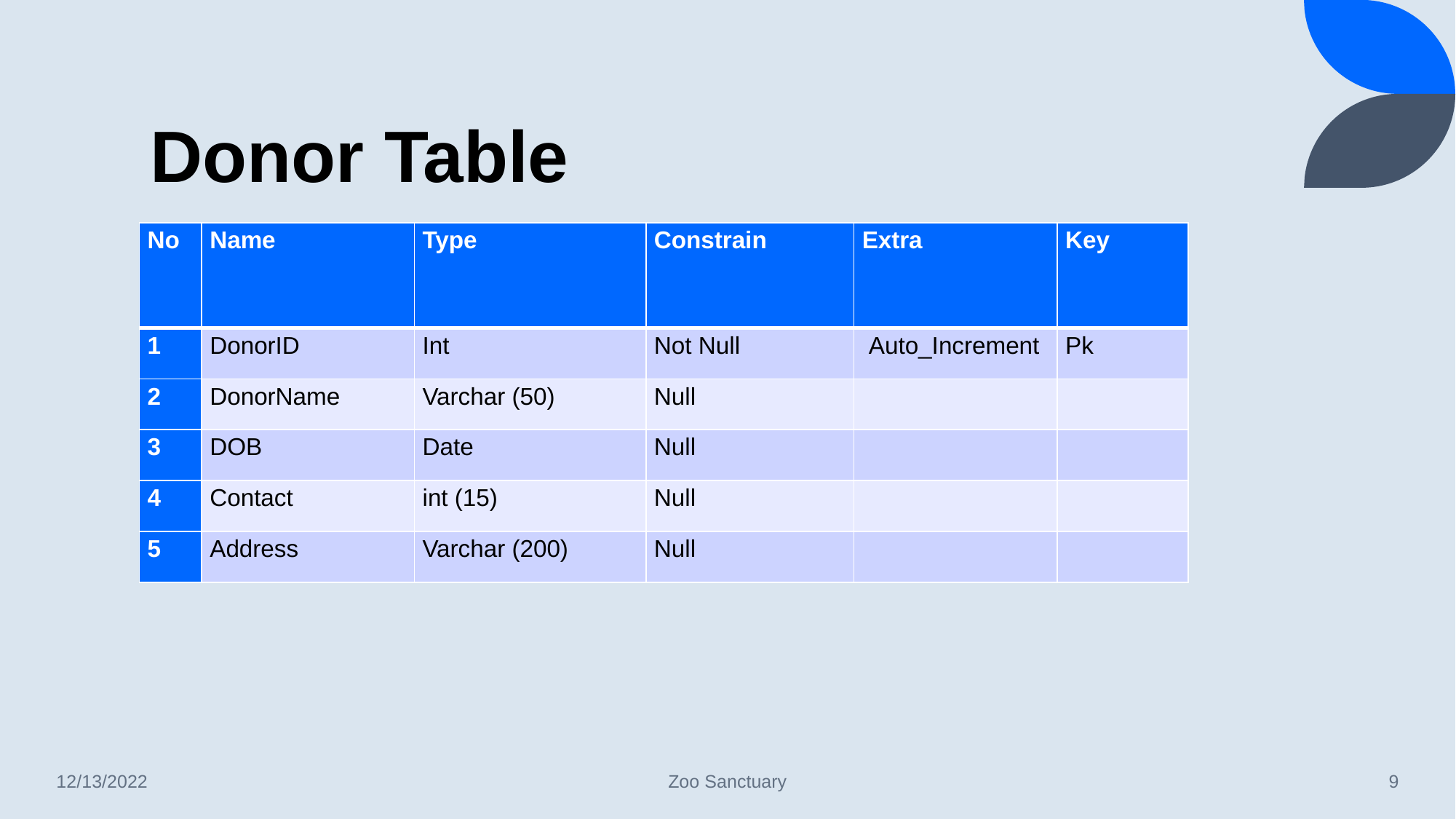

# Donor Table
| No | Name | Type | Constrain | Extra | Key |
| --- | --- | --- | --- | --- | --- |
| 1 | DonorID | Int | Not Null | Auto\_Increment | Pk |
| 2 | DonorName | Varchar (50) | Null |  |  |
| 3 | DOB | Date | Null |  |  |
| 4 | Contact | int (15) | Null |  |  |
| 5 | Address | Varchar (200) | Null |  |  |
12/13/2022
Zoo Sanctuary
9